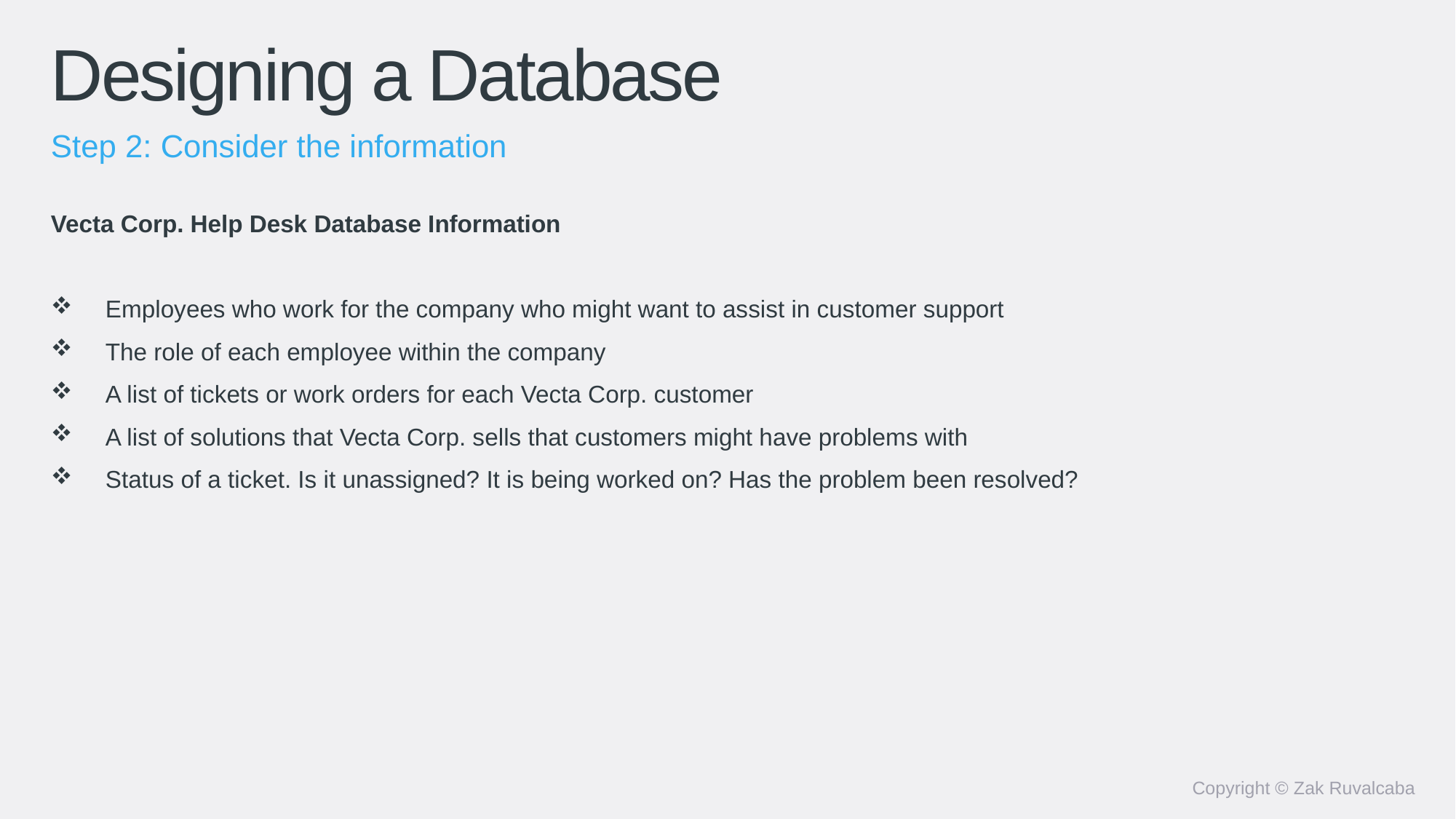

# Designing a Database
Step 2: Consider the information
Vecta Corp. Help Desk Database Information

Employees who work for the company who might want to assist in customer support
The role of each employee within the company
A list of tickets or work orders for each Vecta Corp. customer
A list of solutions that Vecta Corp. sells that customers might have problems with
Status of a ticket. Is it unassigned? It is being worked on? Has the problem been resolved?